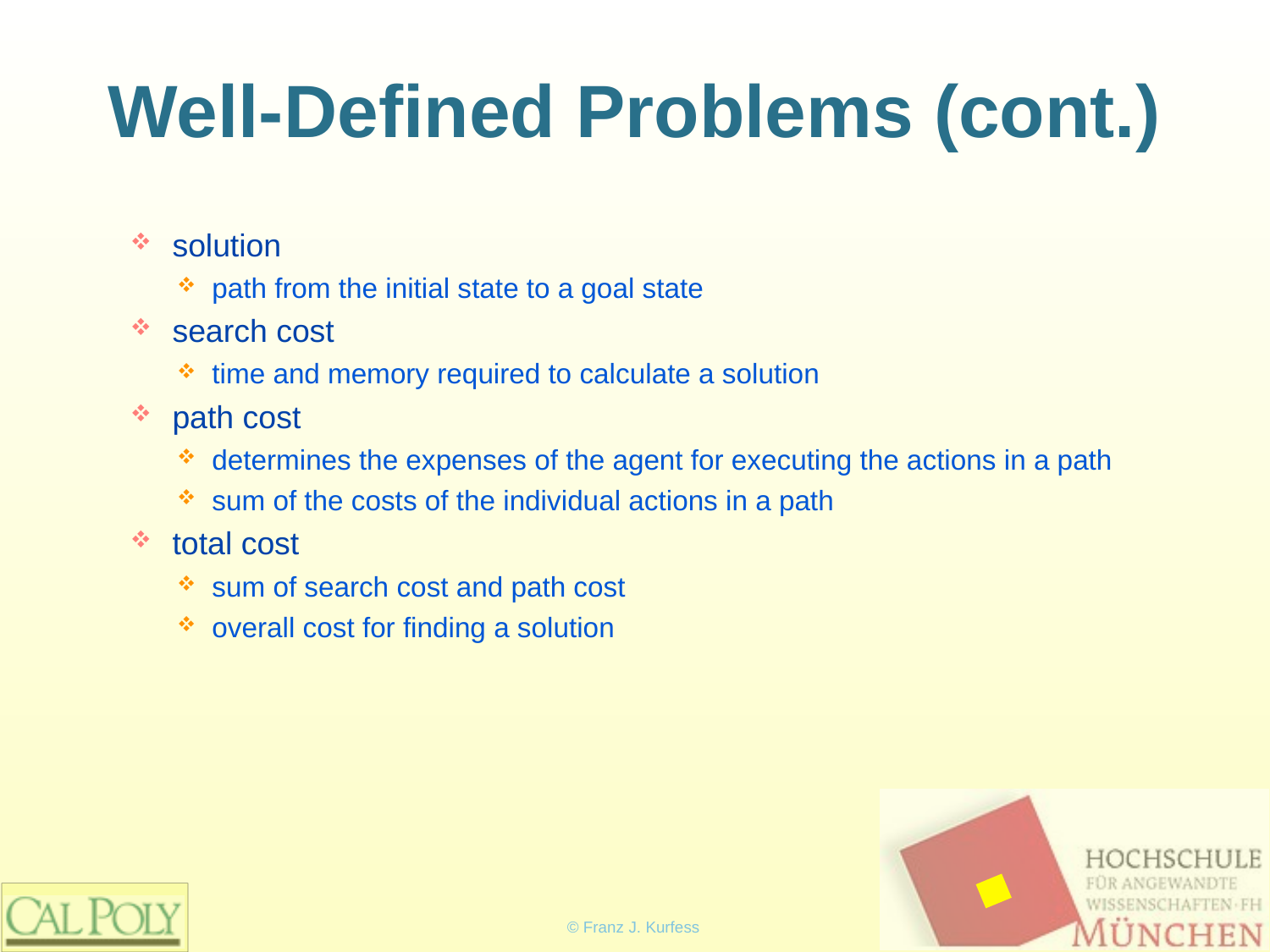

# Well-Defined Problems (cont.)
solution
path from the initial state to a goal state
search cost
time and memory required to calculate a solution
path cost
determines the expenses of the agent for executing the actions in a path
sum of the costs of the individual actions in a path
total cost
sum of search cost and path cost
overall cost for finding a solution
21